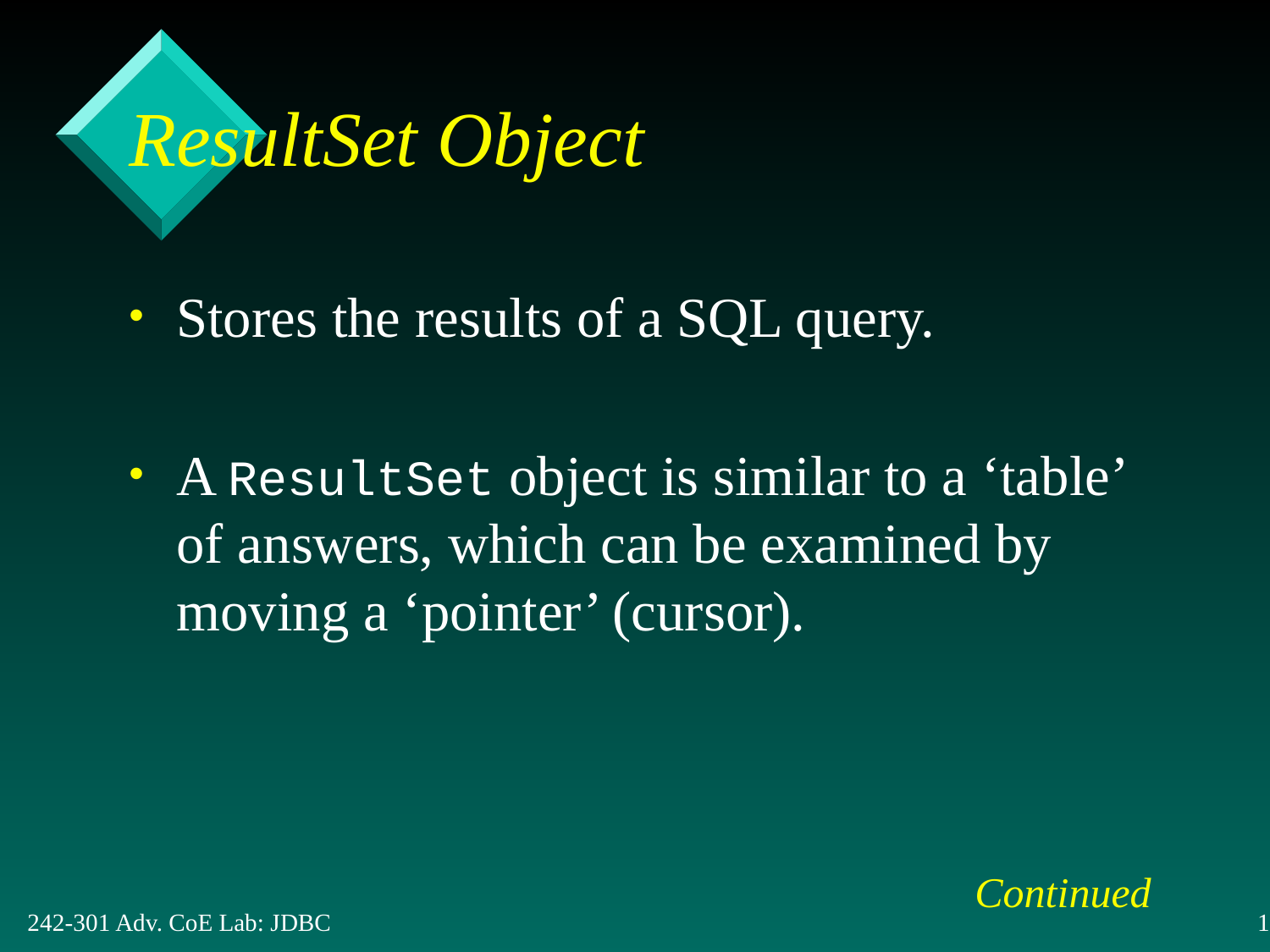

# ResultSet Object
Stores the results of a SQL query.

A ResultSet object is similar to a ‘table’ of answers, which can be examined by moving a ‘pointer’ (cursor).
Continued